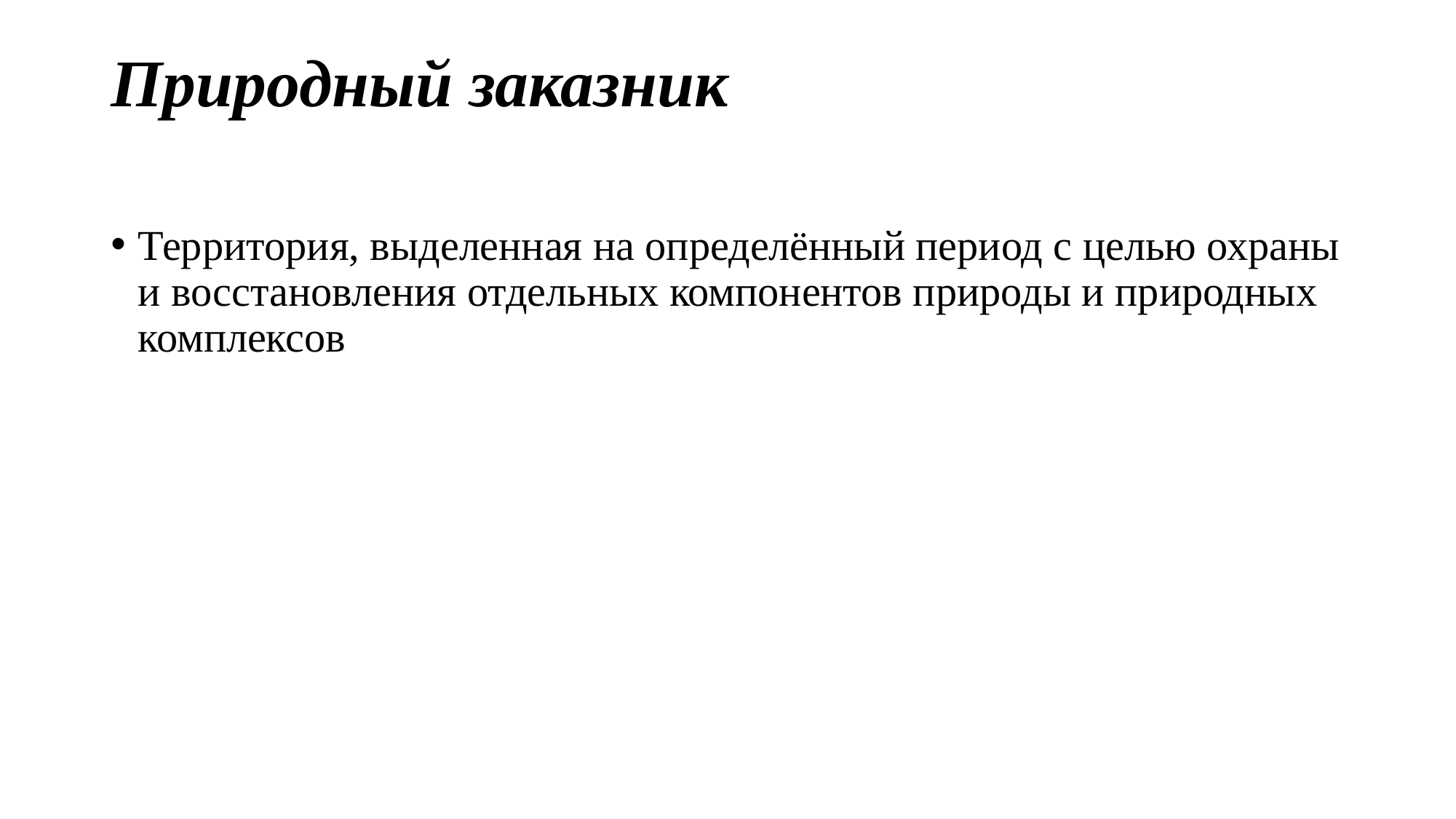

# Природный заказник
Территория, выделенная на определённый период с целью охраны и восстановления отдельных компонентов природы и природных комплексов